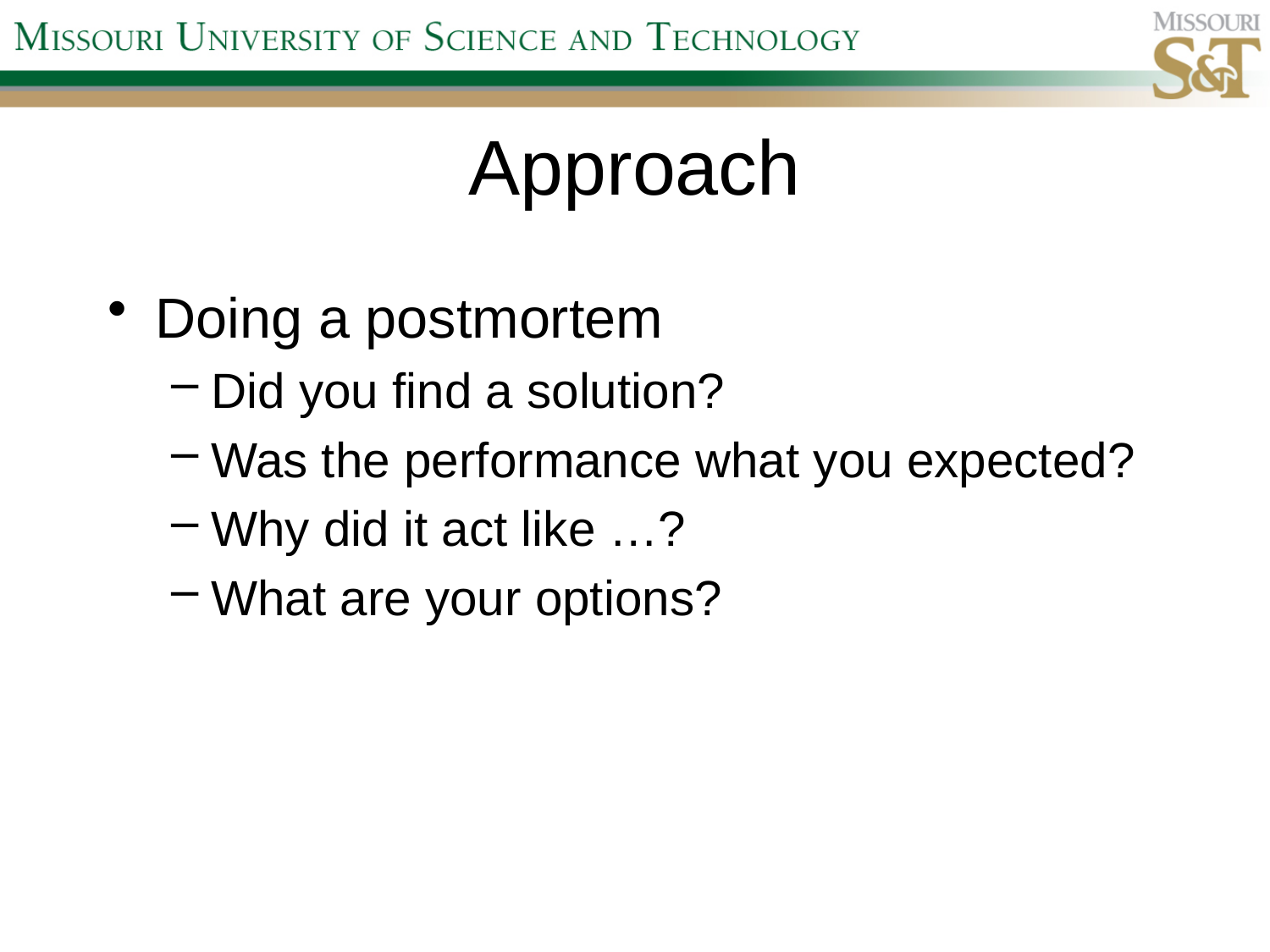

# Approach
Doing a postmortem
Did you find a solution?
Was the performance what you expected?
Why did it act like …?
What are your options?